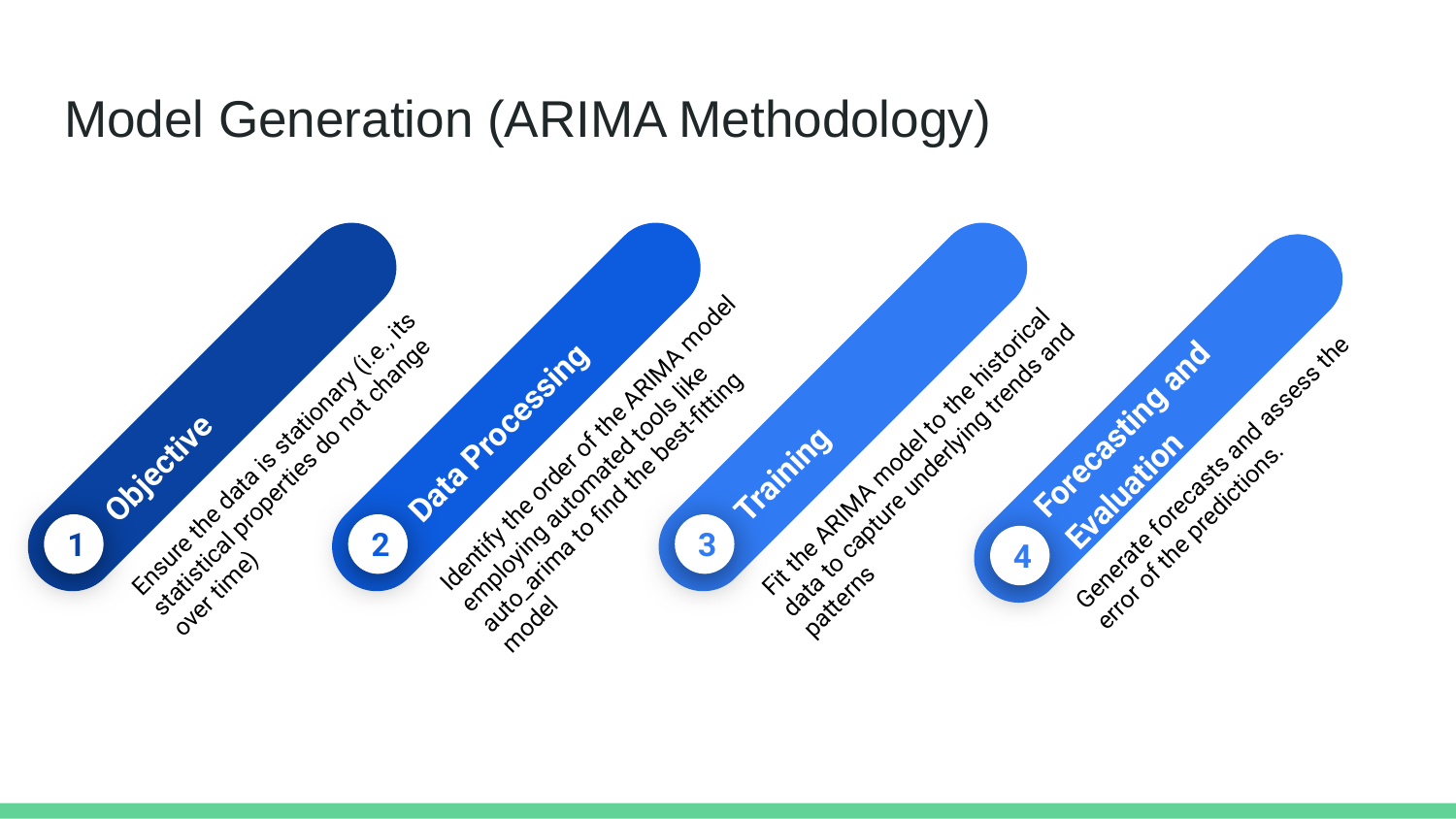

# Model Generation (ARIMA Methodology)

Objective
Ensure the data is stationary (i.e., its statistical properties do not change over time)
1

Data Processing
Identify the order of the ARIMA model employing automated tools like auto_arima to find the best-fitting model

2

Training
Fit the ARIMA model to the historical data to capture underlying trends and patterns
3

Forecasting and Evaluation
Generate forecasts and assess the error of the predictions.
4